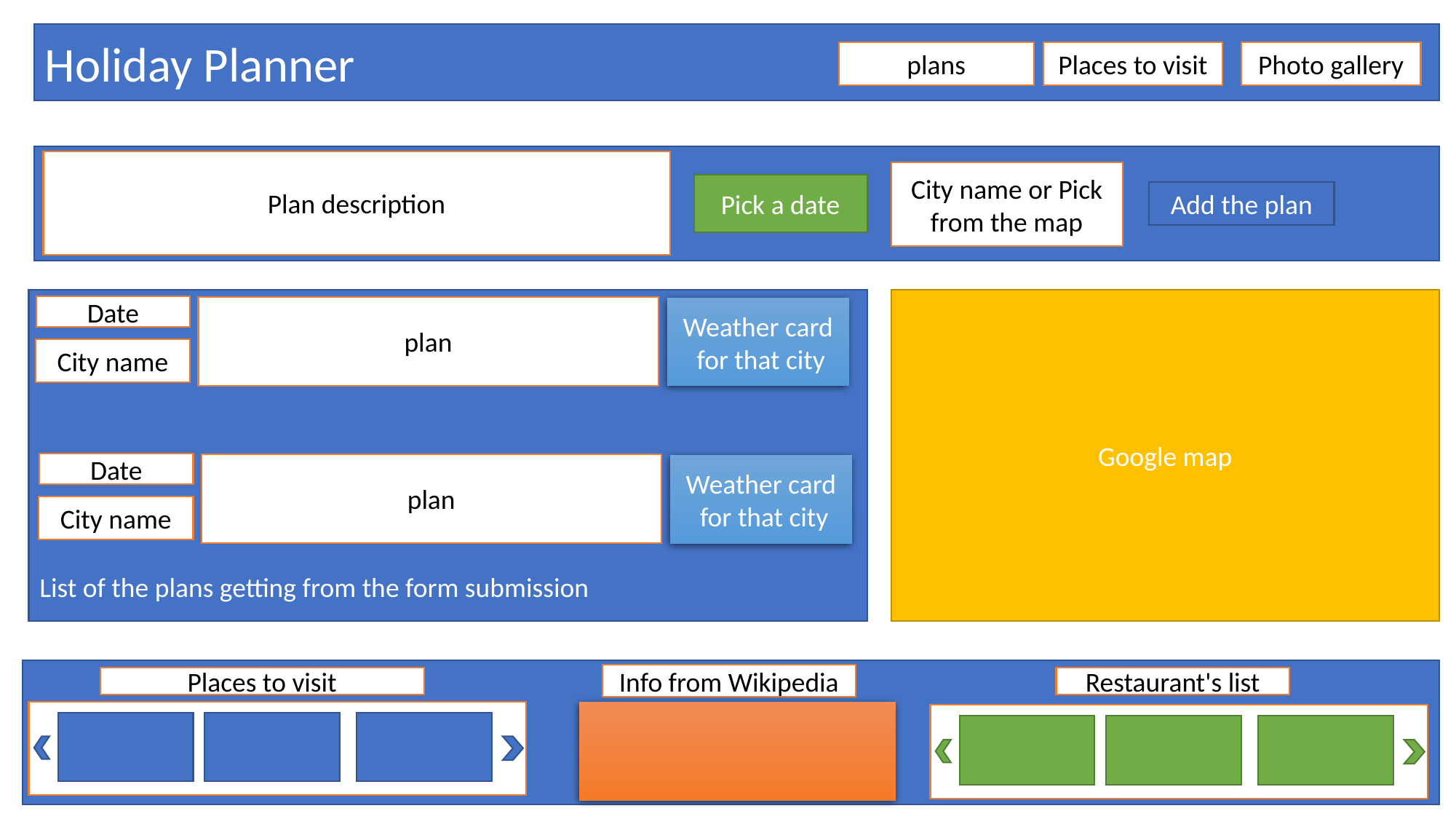

Holiday Planner
plans
Places to visit
Photo gallery

Plan description
City name or Pick from the map
Pick a date
Add the plan

List of the plans getting from the form submission
Google map
Date
plan
Weather card
 for that city
City name
Date
plan
Weather card
 for that city
City name

Info from Wikipedia
Places to visit
Restaurant's list